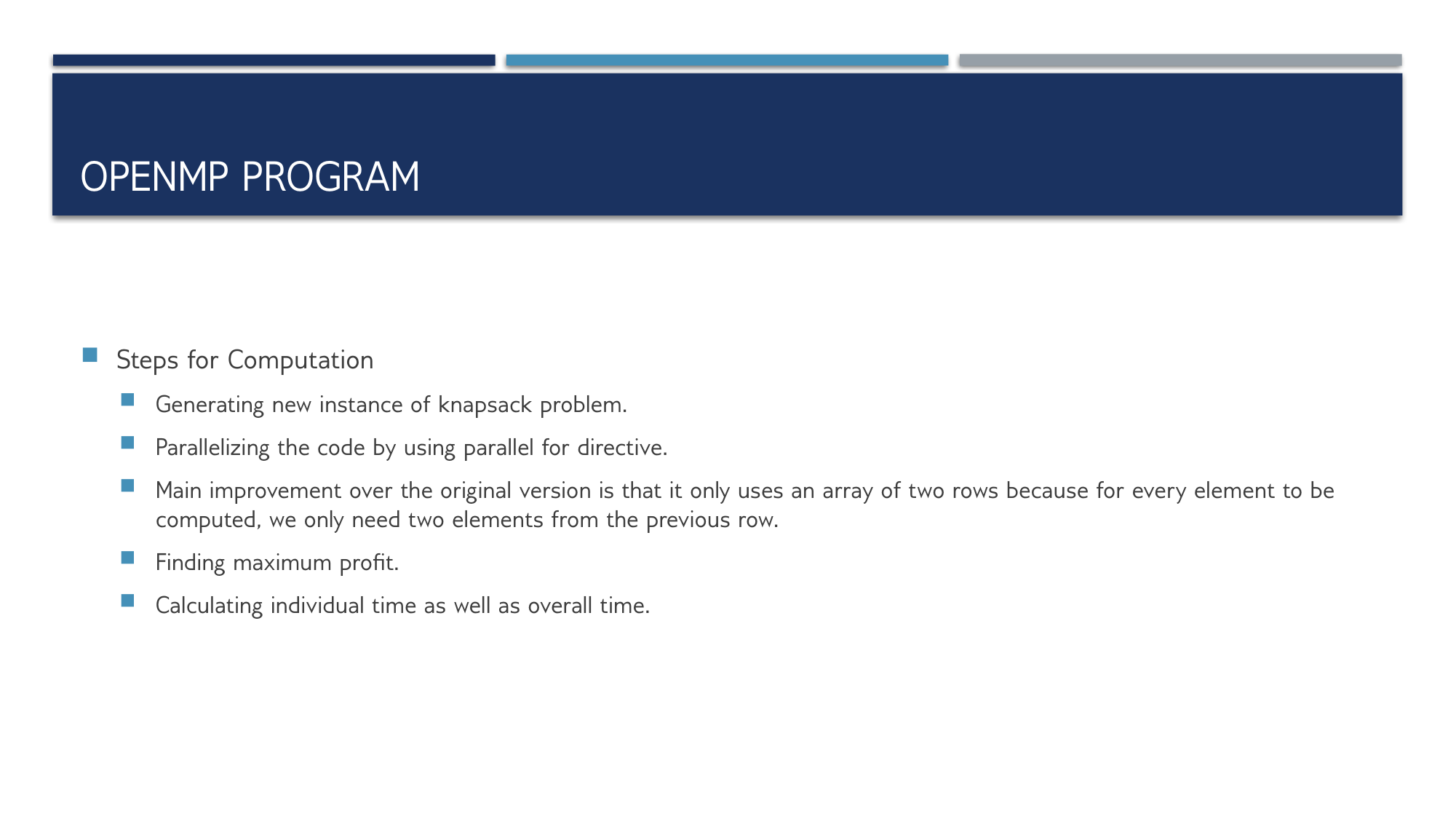

# OPENMP PROGRAM
Steps for Computation
Generating new instance of knapsack problem.
Parallelizing the code by using parallel for directive.
Main improvement over the original version is that it only uses an array of two rows because for every element to be computed, we only need two elements from the previous row.
Finding maximum profit.
Calculating individual time as well as overall time.